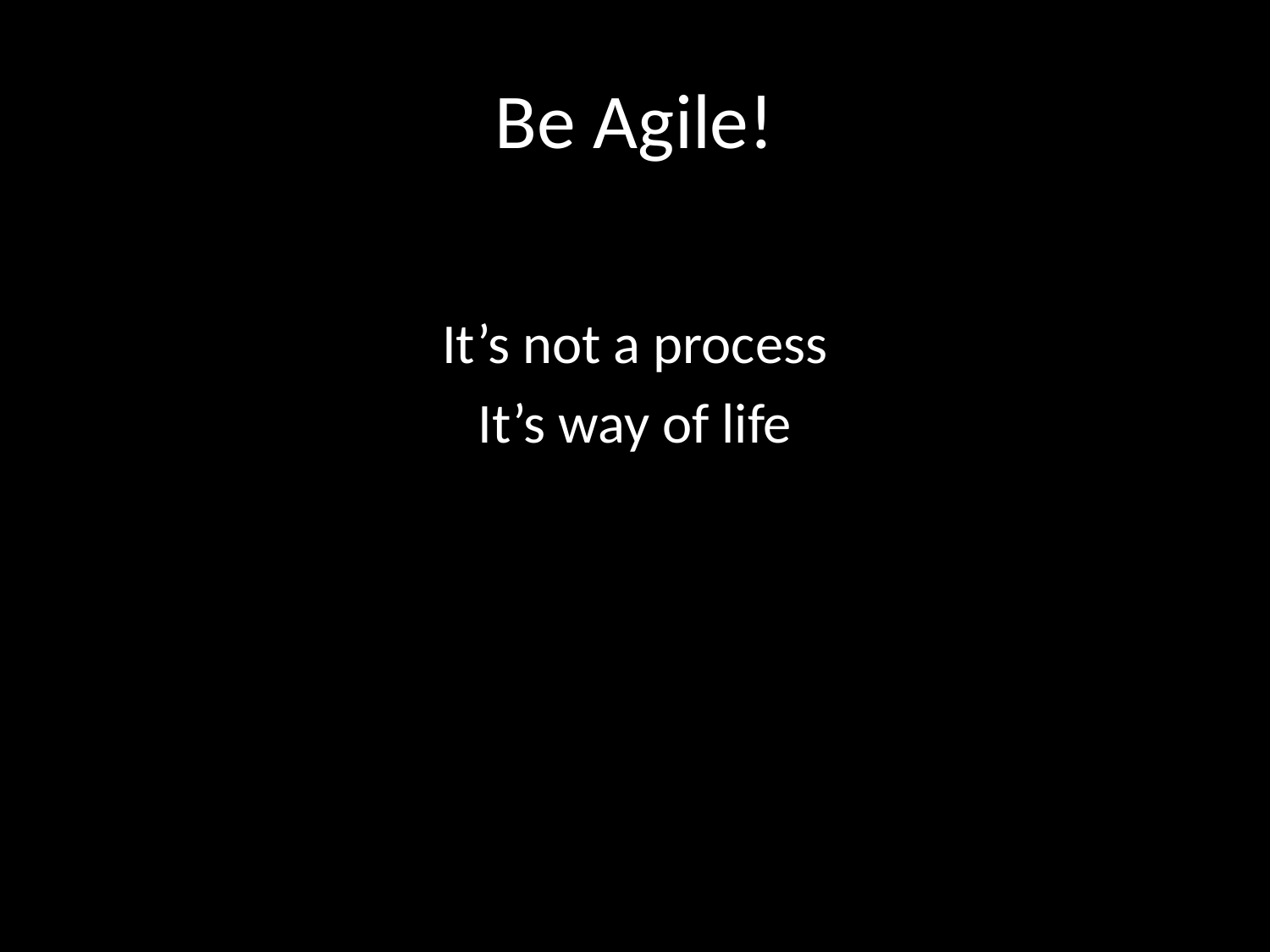

# Be Agile!

It’s not a process
It’s way of life